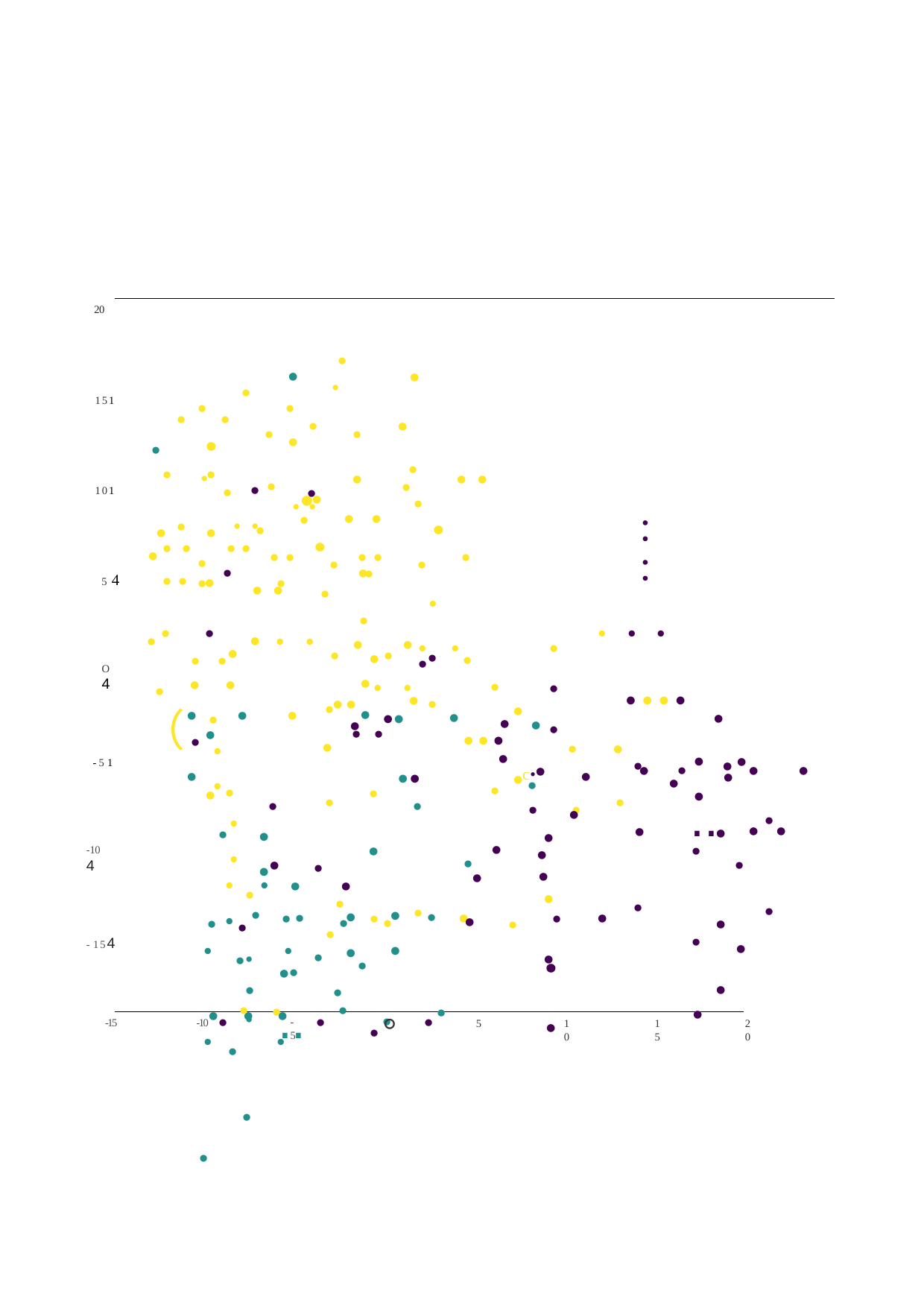

20
# ．．． ．
．．
．．．••．．．． ．．
．．．．．．． •• •• ．． ．
． ． ．．．．．． ．．．
151
．．． ．．． ．． ． ． ．．．
． •••
．．．．	．
101
．．．．．．．．．．． ••． ．．（．
：：
． ．．
．
．
． ．．．
．．
5 4
．．．．
．．．．
．•••．	．
c•	．．．
．••．．．． ．
．••
．
．．
O 4
．
．
．．．．
．
．
．
．．．
．
．
••••
．．
．．．．..．
••
．
．••
．
． ．
．
•••
．．
．
．．．．
．
．
．
．
••
． ．．．．．．．．．． ．． ． ．
-51
••
．．．．．
． ． ．．
．．
．．．．．
．．．
．
．．．．．．
••
．
-10	4
．．．．．．．．． ．． ．
••• ．
•．••．•．
．．
••
••
•．• ..	．
-154
。

-5
-15
-10
5
10
15
20